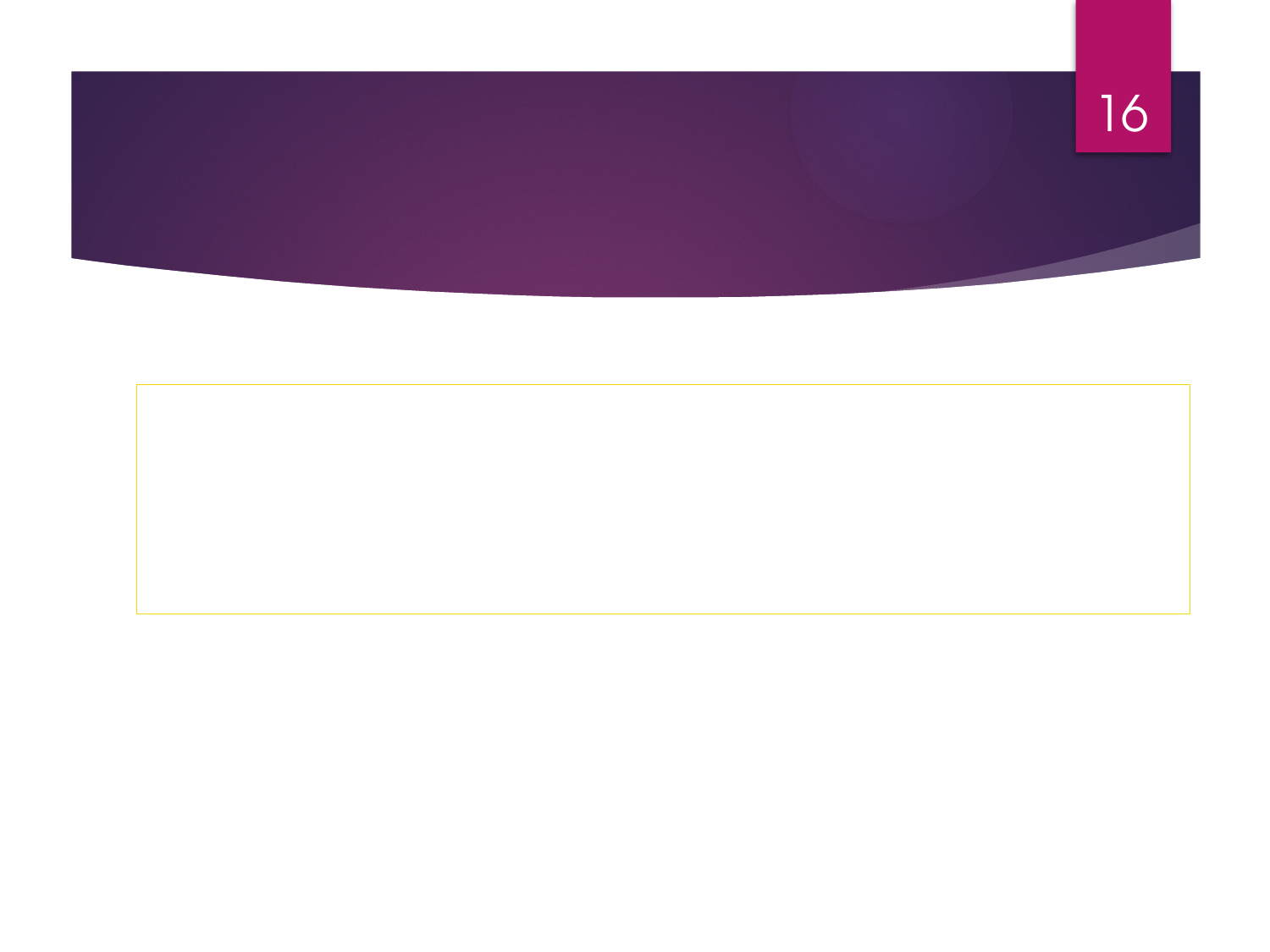

16
# Invitation à la démonstration sur le système